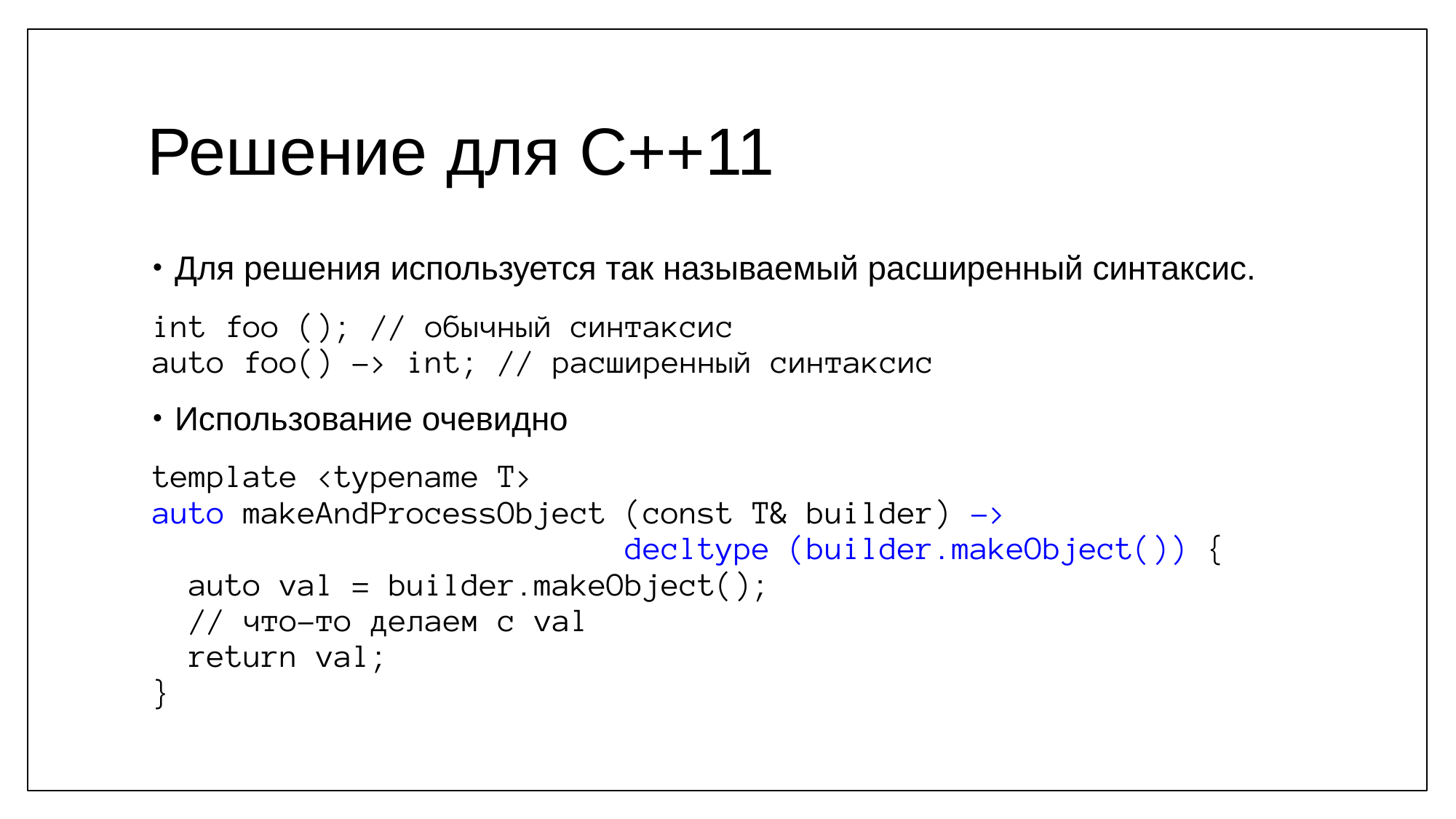

# Решение для C++11
Для решения используется так называемый расширенный синтаксис.
int foo (); // обычный синтаксис
auto foo() -> int; // расширенный синтаксис
Использование очевидно
template <typename T>
auto makeAndProcessObject (const T& builder) ->
                          decltype (builder.makeObject()) {
  auto val = builder.makeObject();
  // что-то делаем с val
  return val;
}